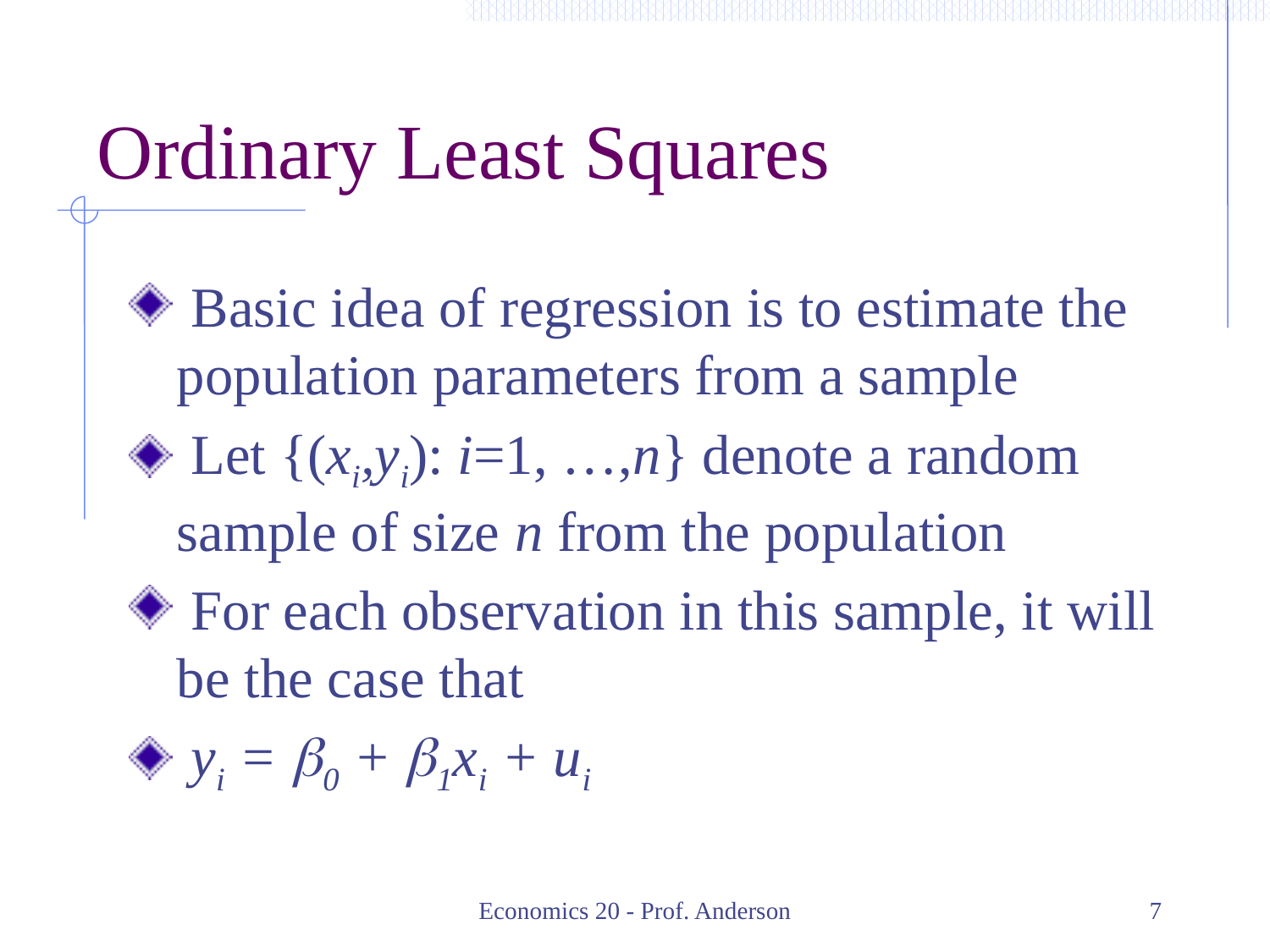

# Ordinary Least Squares
 Basic idea of regression is to estimate the population parameters from a sample
 Let {(xi,yi): i=1, …,n} denote a random sample of size n from the population
 For each observation in this sample, it will be the case that
 yi = β0 + β1xi + ui
Economics 20 - Prof. Anderson
7